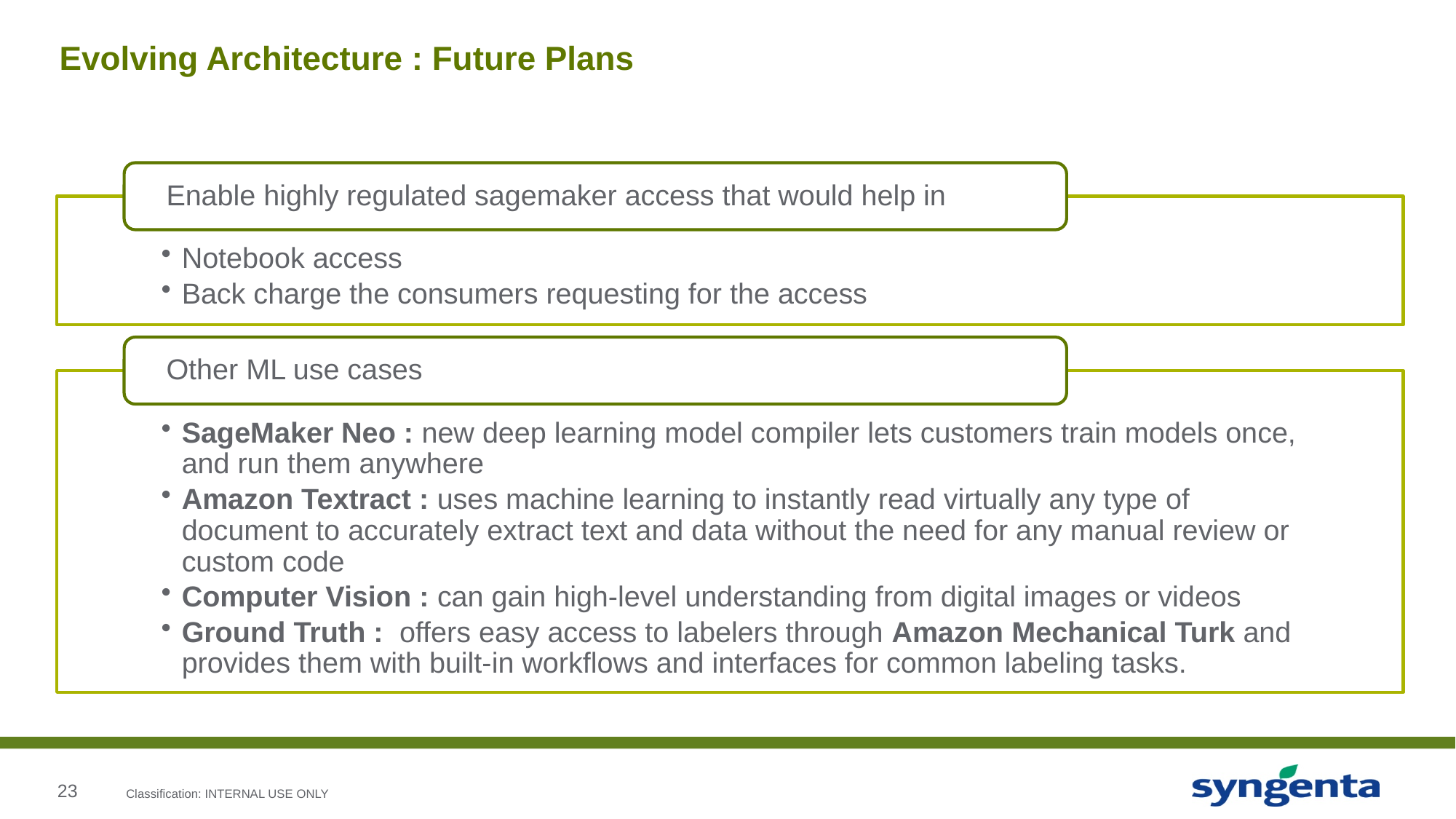

# Evolving Architecture : Future Plans
Notebook access
Back charge the consumers requesting for the access
Enable highly regulated sagemaker access that would help in
SageMaker Neo : new deep learning model compiler lets customers train models once, and run them anywhere
Amazon Textract : uses machine learning to instantly read virtually any type of document to accurately extract text and data without the need for any manual review or custom code
Computer Vision : can gain high-level understanding from digital images or videos
Ground Truth :  offers easy access to labelers through Amazon Mechanical Turk and provides them with built-in workflows and interfaces for common labeling tasks.
Other ML use cases
Classification: INTERNAL USE ONLY